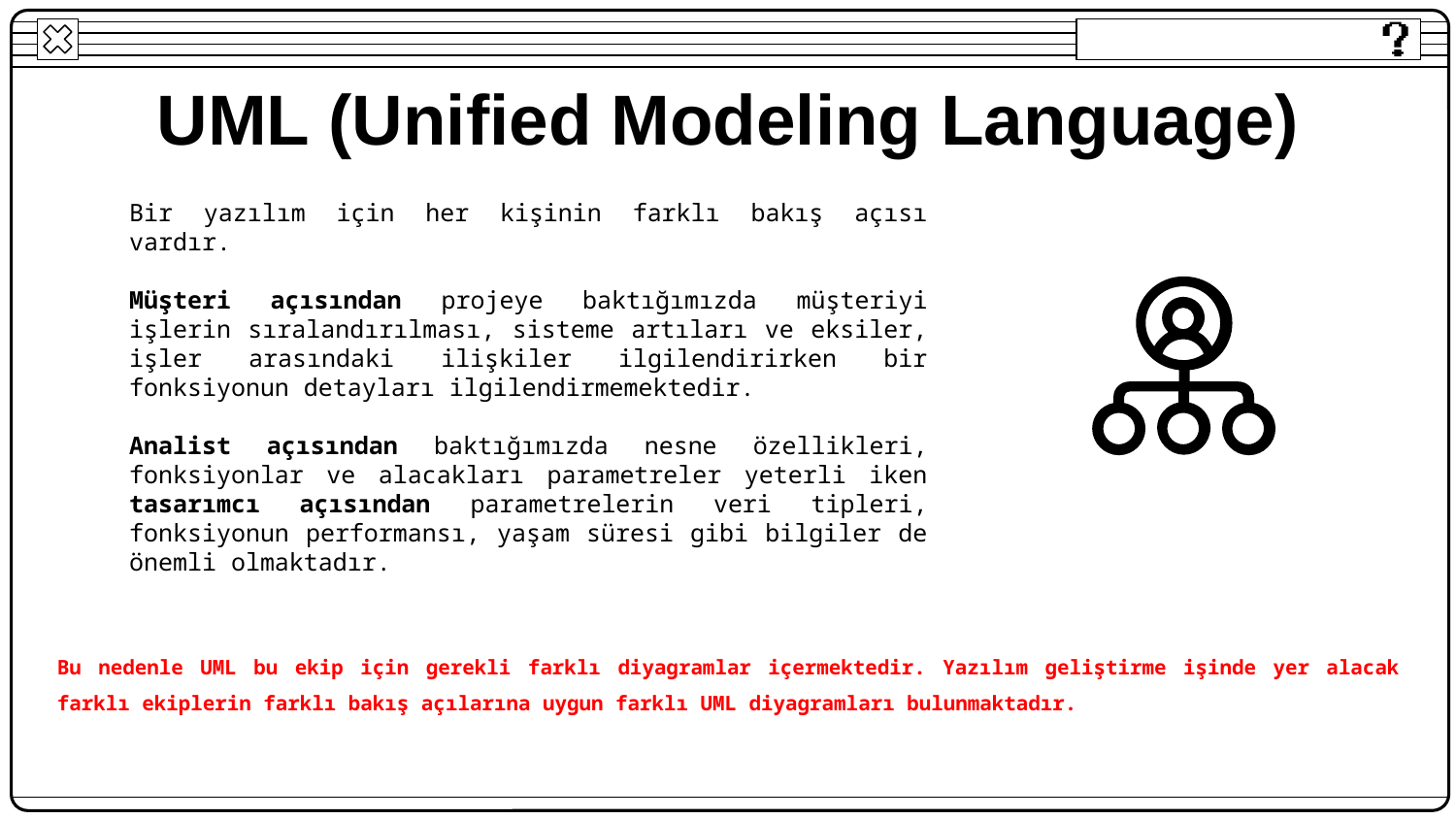

# UML (Unified Modeling Language)
Bir yazılım için her kişinin farklı bakış açısı vardır.

Müşteri açısından projeye baktığımızda müşteriyi işlerin sıralandırılması, sisteme artıları ve eksiler, işler arasındaki ilişkiler ilgilendirirken bir fonksiyonun detayları ilgilendirmemektedir.

Analist açısından baktığımızda nesne özellikleri, fonksiyonlar ve alacakları parametreler yeterli iken tasarımcı açısından parametrelerin veri tipleri, fonksiyonun performansı, yaşam süresi gibi bilgiler de önemli olmaktadır.

Bu nedenle UML bu ekip için gerekli farklı diyagramlar içermektedir. Yazılım geliştirme işinde yer alacak farklı ekiplerin farklı bakış açılarına uygun farklı UML diyagramları bulunmaktadır.